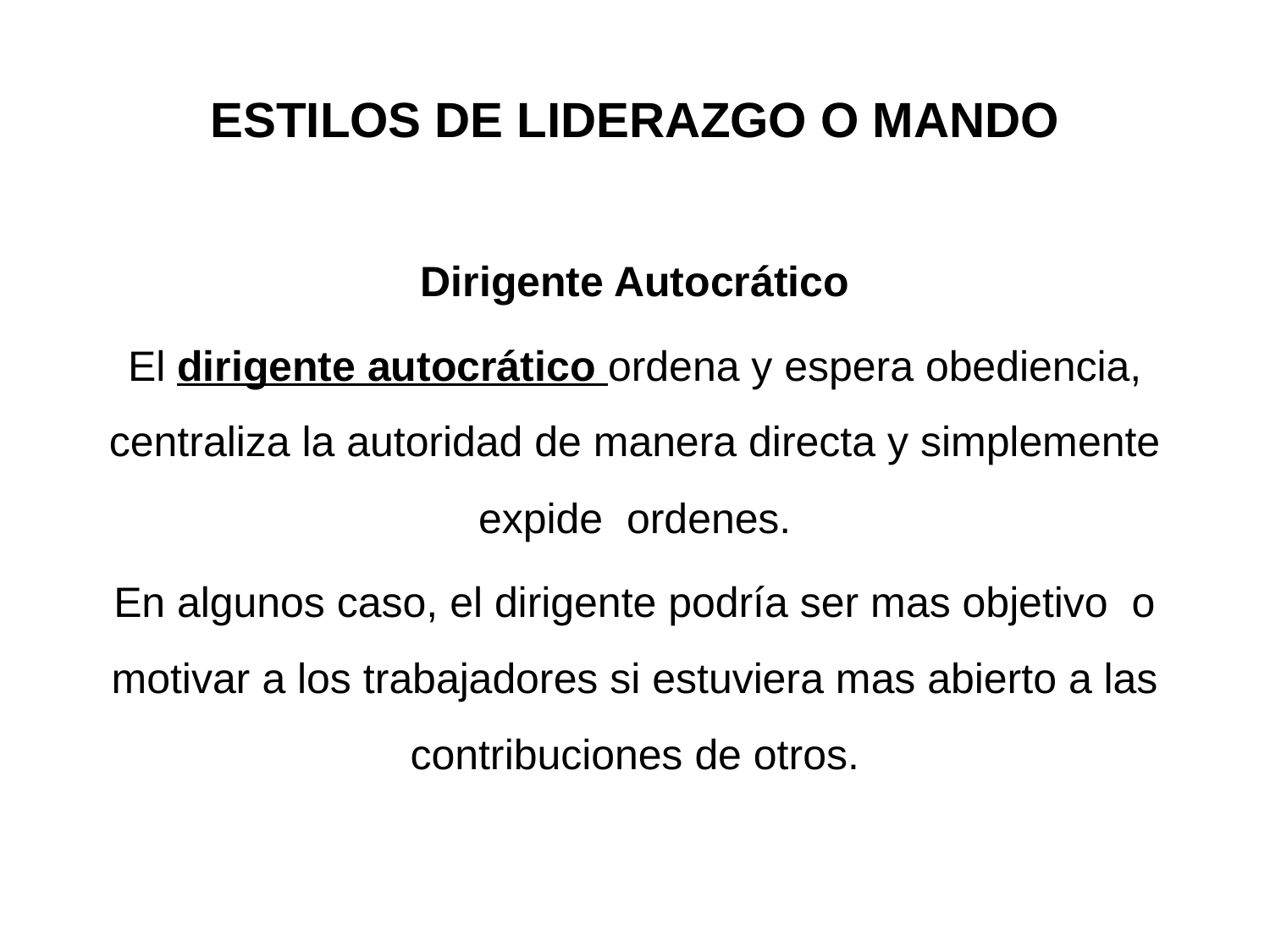

# ESTILOS DE LIDERAZGO O MANDO
Dirigente Autocrático
El dirigente autocrático ordena y espera obediencia, centraliza la autoridad de manera directa y simplemente expide  ordenes.
En algunos caso, el dirigente podría ser mas objetivo  o motivar a los trabajadores si estuviera mas abierto a las contribuciones de otros.